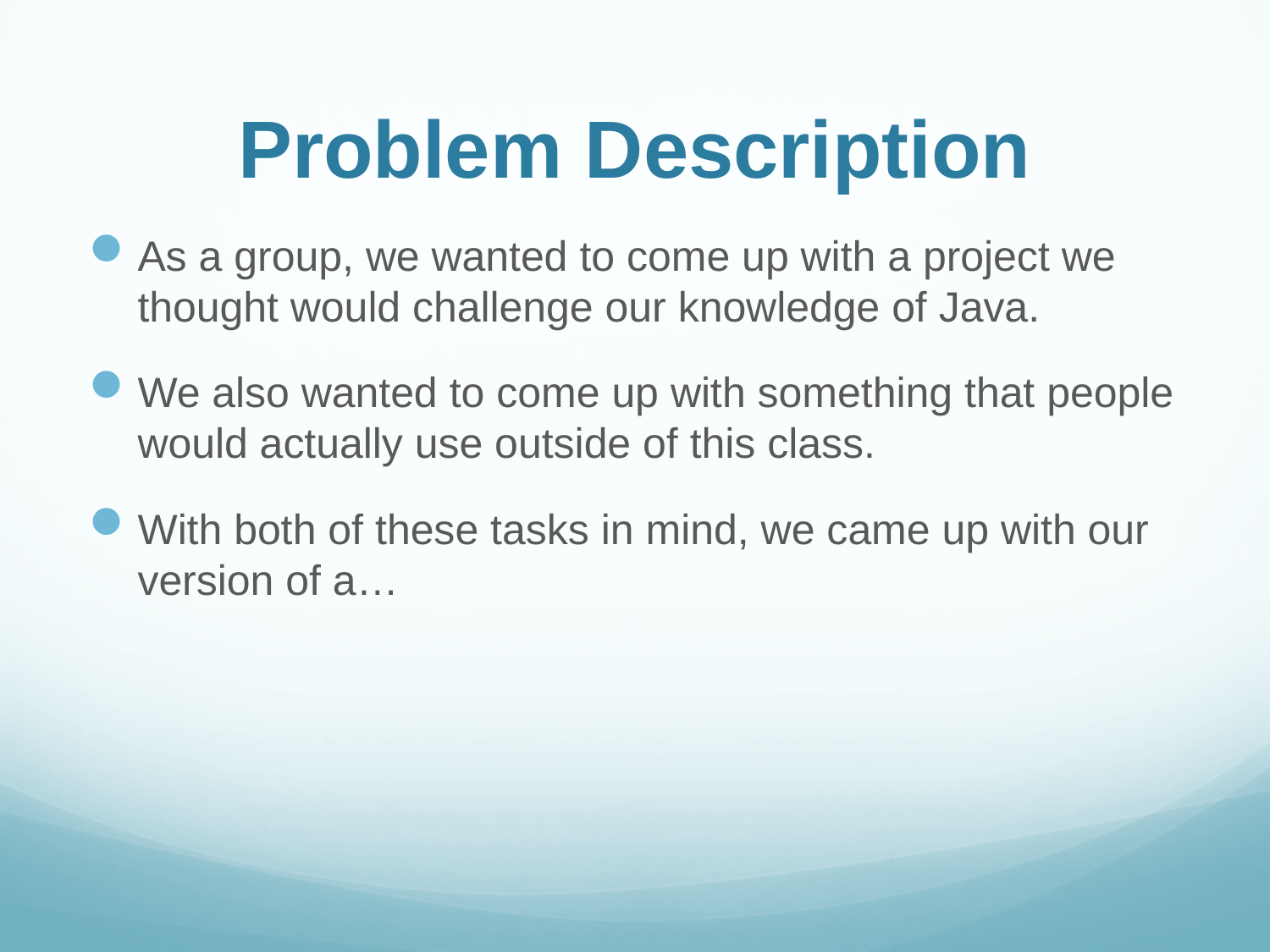

# Problem Description
As a group, we wanted to come up with a project we thought would challenge our knowledge of Java.
We also wanted to come up with something that people would actually use outside of this class.
With both of these tasks in mind, we came up with our version of a…